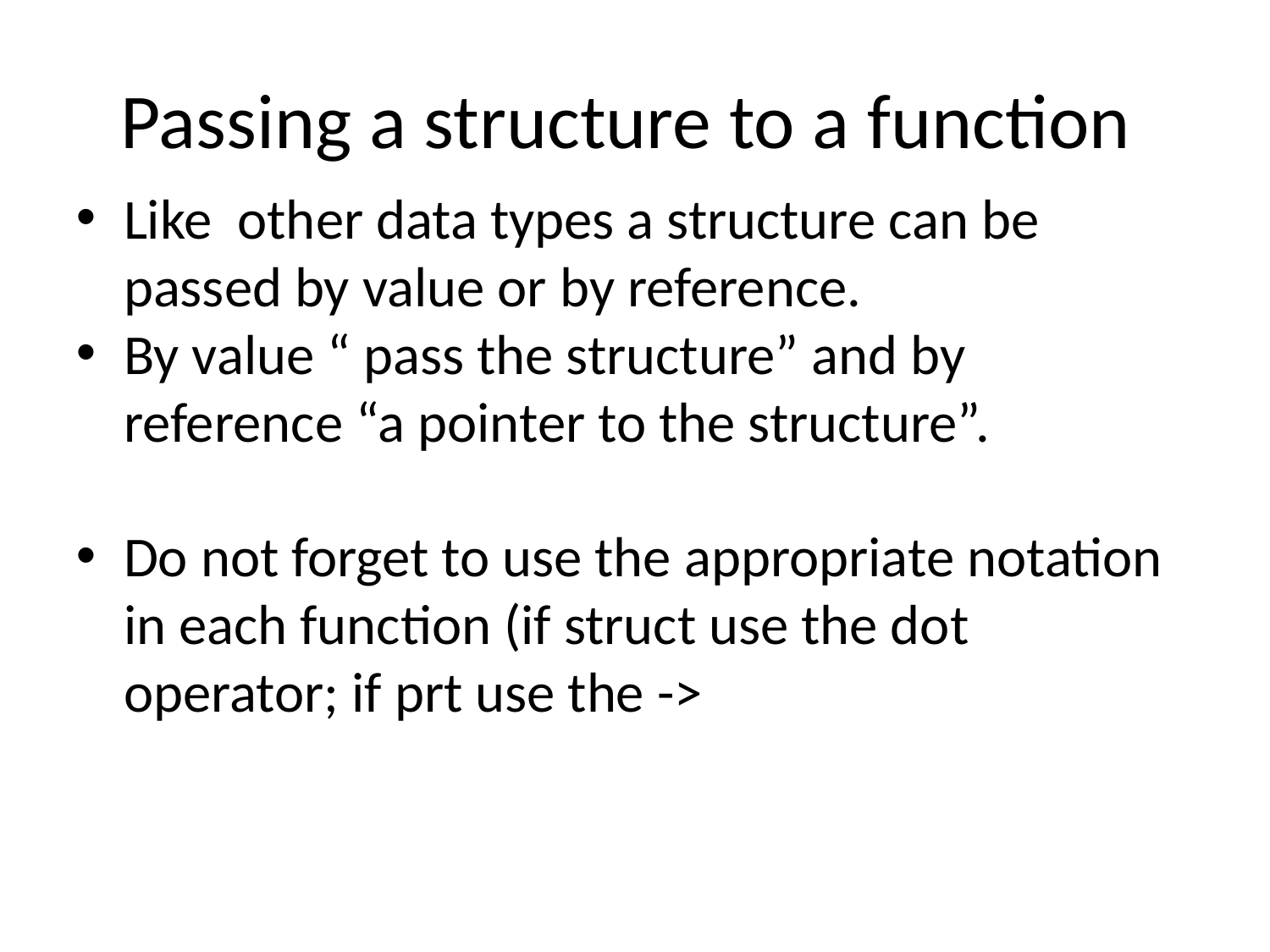

Passing a structure to a function
Like  other data types a structure can be passed by value or by reference.
By value “ pass the structure” and by reference “a pointer to the structure”.

Do not forget to use the appropriate notation in each function (if struct use the dot operator; if prt use the ->